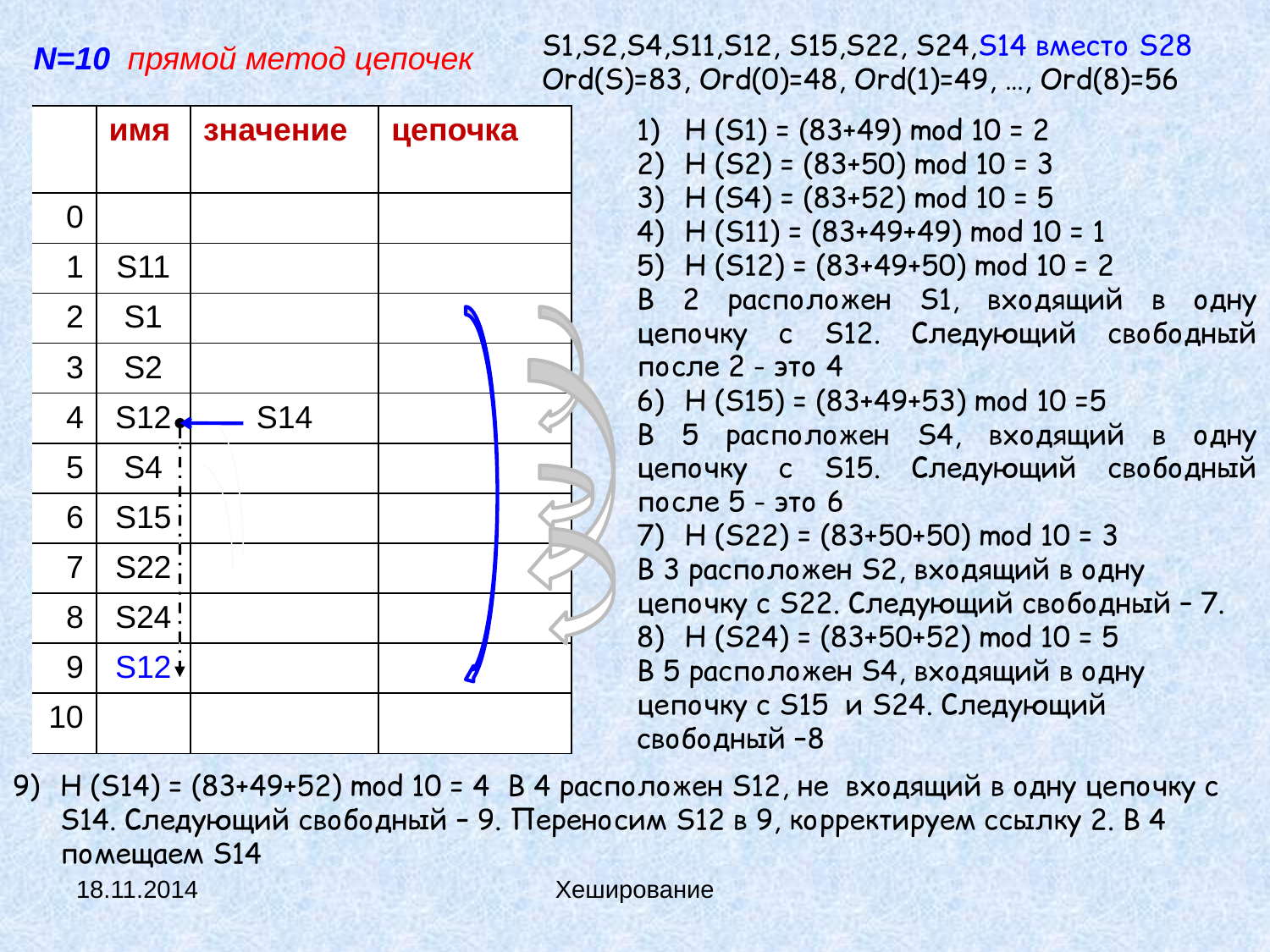

S1,S2,S4,S11,S12, S15,S22, S24,S14 вместо S28
Ord(S)=83, Ord(0)=48, Ord(1)=49, …, Ord(8)=56
N=10  прямой метод цепочек
|  | имя | значение | цепочка |
| --- | --- | --- | --- |
| 0 |  |  |  |
| 1 | S11 |  |  |
| 2 | S1 |  |  |
| 3 | S2 |  |  |
| 4 | S12 | S14 |  |
| 5 | S4 |  |  |
| 6 | S15 |  |  |
| 7 | S22 |  |  |
| 8 | S24 |  |  |
| 9 | S12 |  |  |
| 10 |  |  |  |
H (S1) = (83+49) mod 10 = 2
H (S2) = (83+50) mod 10 = 3
H (S4) = (83+52) mod 10 = 5
H (S11) = (83+49+49) mod 10 = 1
H (S12) = (83+49+50) mod 10 = 2
В 2 расположен S1, входящий в одну цепочку с S12. Следующий свободный после 2 - это 4
H (S15) = (83+49+53) mod 10 =5
В 5 расположен S4, входящий в одну цепочку с S15. Следующий свободный после 5 - это 6
H (S22) = (83+50+50) mod 10 = 3
В 3 расположен S2, входящий в одну цепочку с S22. Следующий свободный – 7.
H (S24) = (83+50+52) mod 10 = 5
В 5 расположен S4, входящий в одну цепочку с S15  и S24. Следующий свободный –8

H (S14) = (83+49+52) mod 10 = 4  В 4 расположен S12, не  входящий в одну цепочку с S14. Следующий свободный – 9. Переносим S12 в 9, корректируем ссылку 2. В 4 помещаем S14
18.11.2014
Хеширование
22